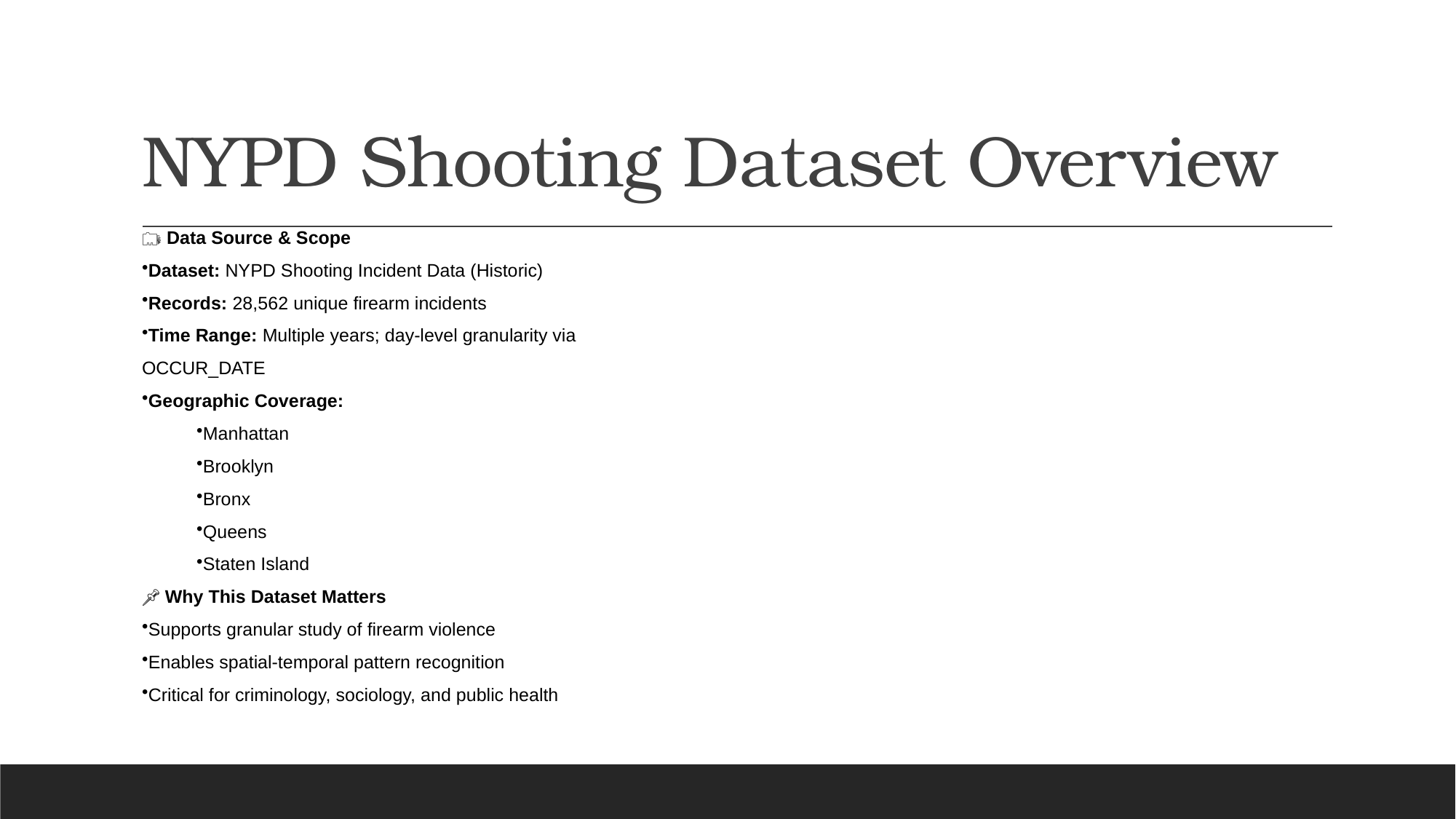

# NYPD Shooting Dataset Overview
🗂 Data Source & Scope
Dataset: NYPD Shooting Incident Data (Historic)
Records: 28,562 unique firearm incidents
Time Range: Multiple years; day-level granularity via OCCUR_DATE
Geographic Coverage:
Manhattan
Brooklyn
Bronx
Queens
Staten Island
📌 Why This Dataset Matters
Supports granular study of firearm violence
Enables spatial-temporal pattern recognition
Critical for criminology, sociology, and public health